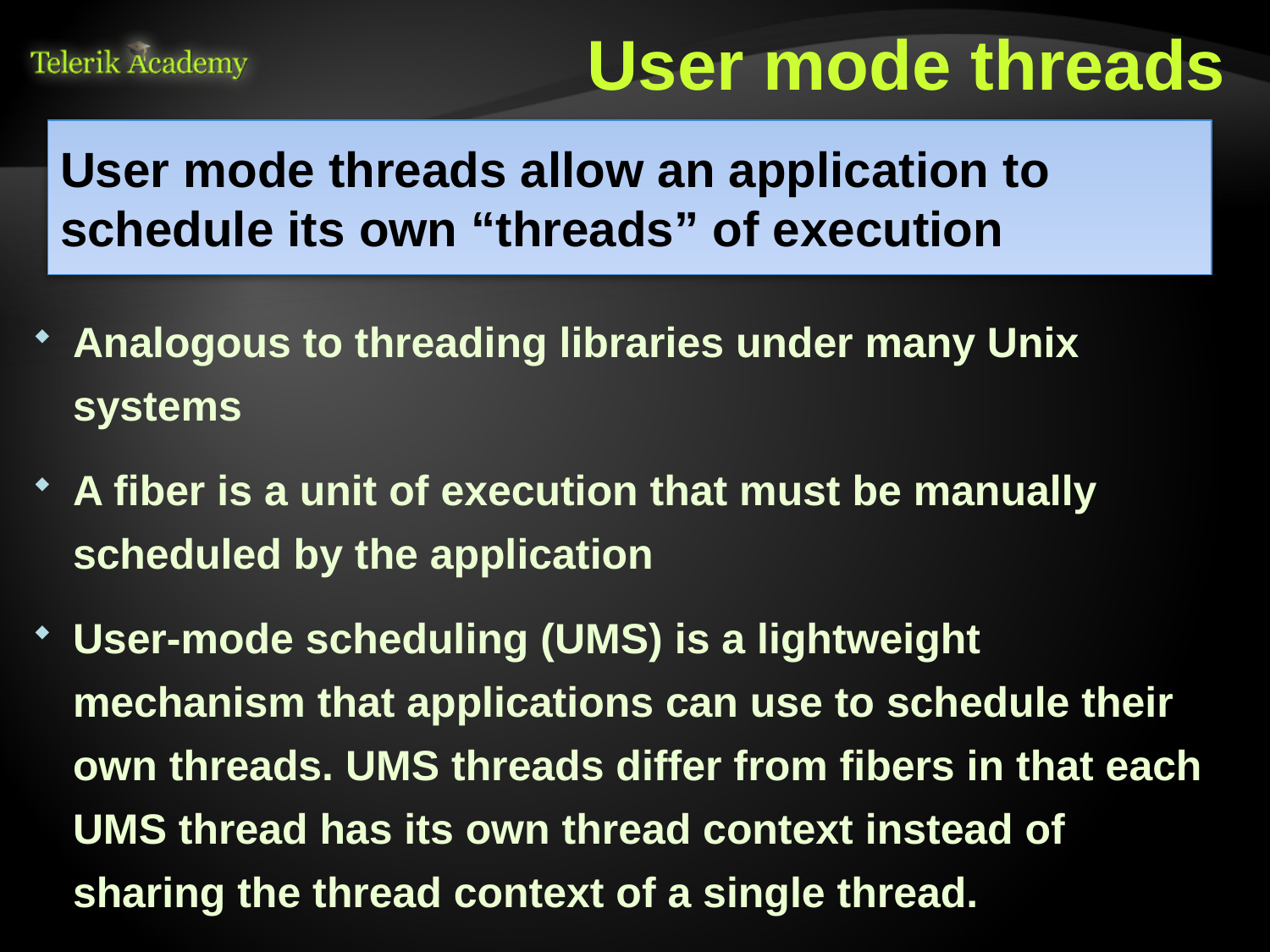

# User mode threads
User mode threads allow an application to schedule its own “threads” of execution
Analogous to threading libraries under many Unix systems
A fiber is a unit of execution that must be manually scheduled by the application
User-mode scheduling (UMS) is a lightweight mechanism that applications can use to schedule their own threads. UMS threads differ from fibers in that each UMS thread has its own thread context instead of sharing the thread context of a single thread.